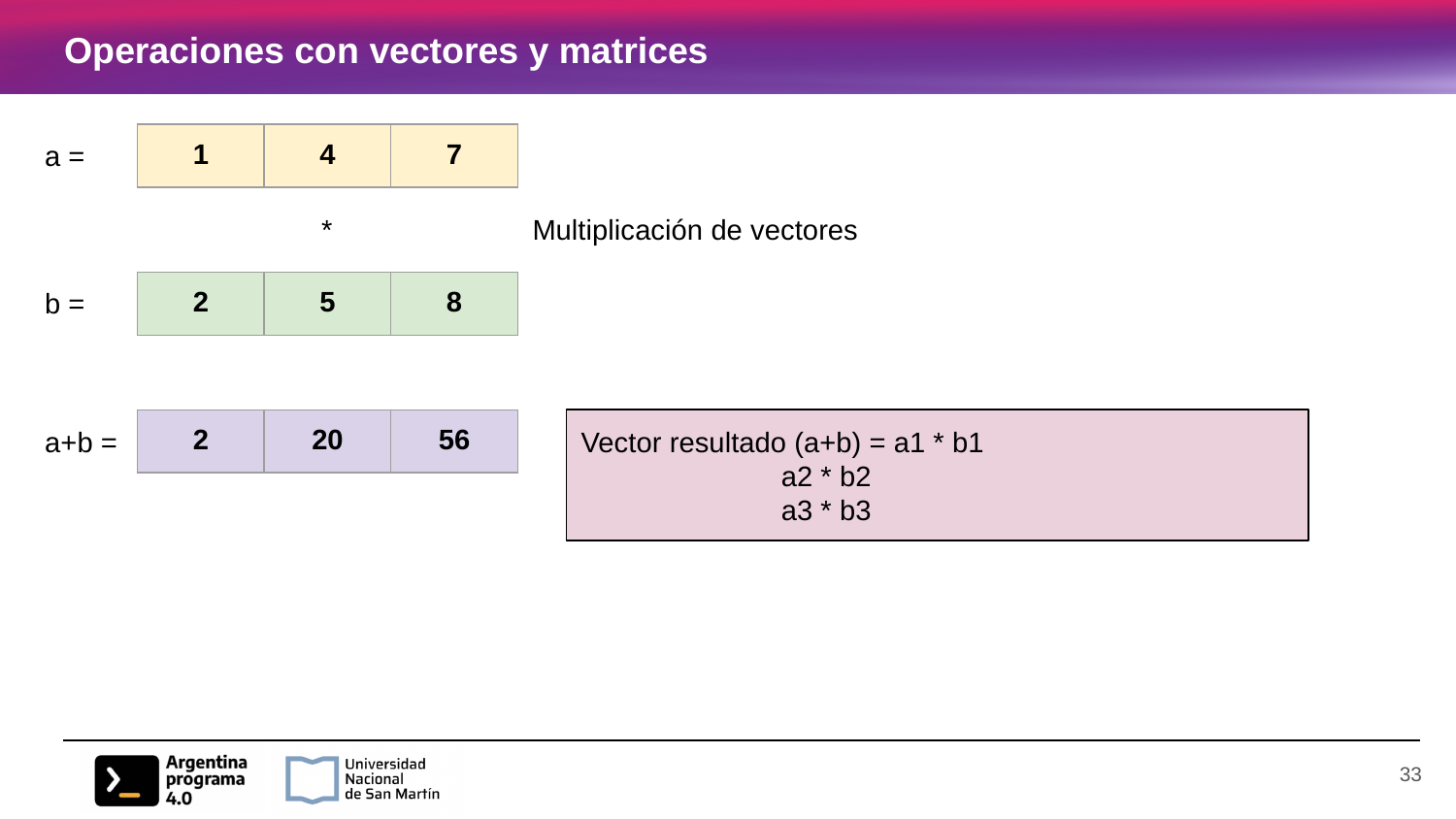

# Operaciones con vectores y matrices
a =
| 1 | 4 | 7 |
| --- | --- | --- |
*
Multiplicación de vectores
b =
| 2 | 5 | 8 |
| --- | --- | --- |
a+b =
| 2 | 20 | 56 |
| --- | --- | --- |
Vector resultado (a+b) = a1 * b1
                         a2 * b2
                         a3 * b3
33